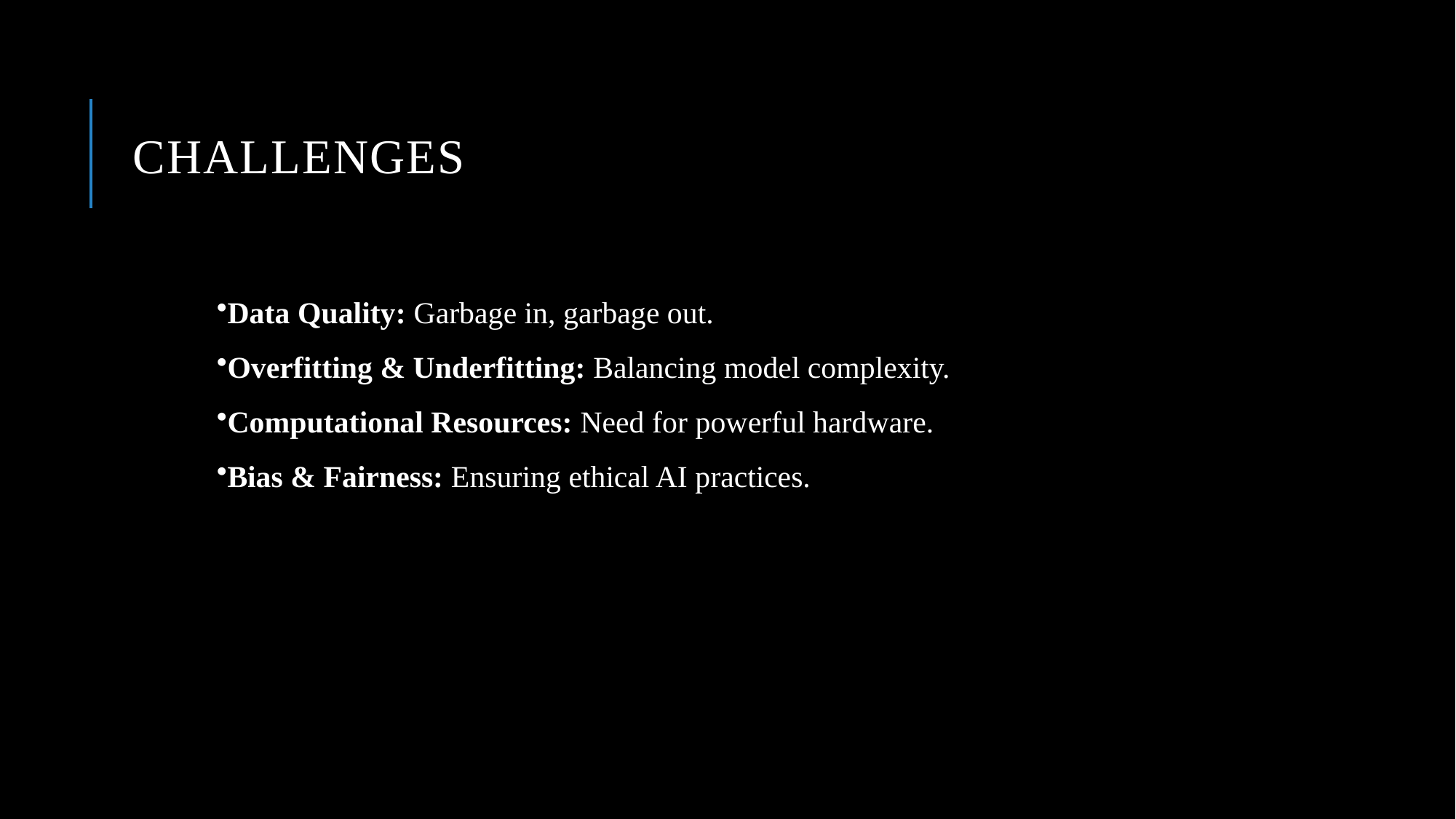

# Challenges
Data Quality: Garbage in, garbage out.
Overfitting & Underfitting: Balancing model complexity.
Computational Resources: Need for powerful hardware.
Bias & Fairness: Ensuring ethical AI practices.